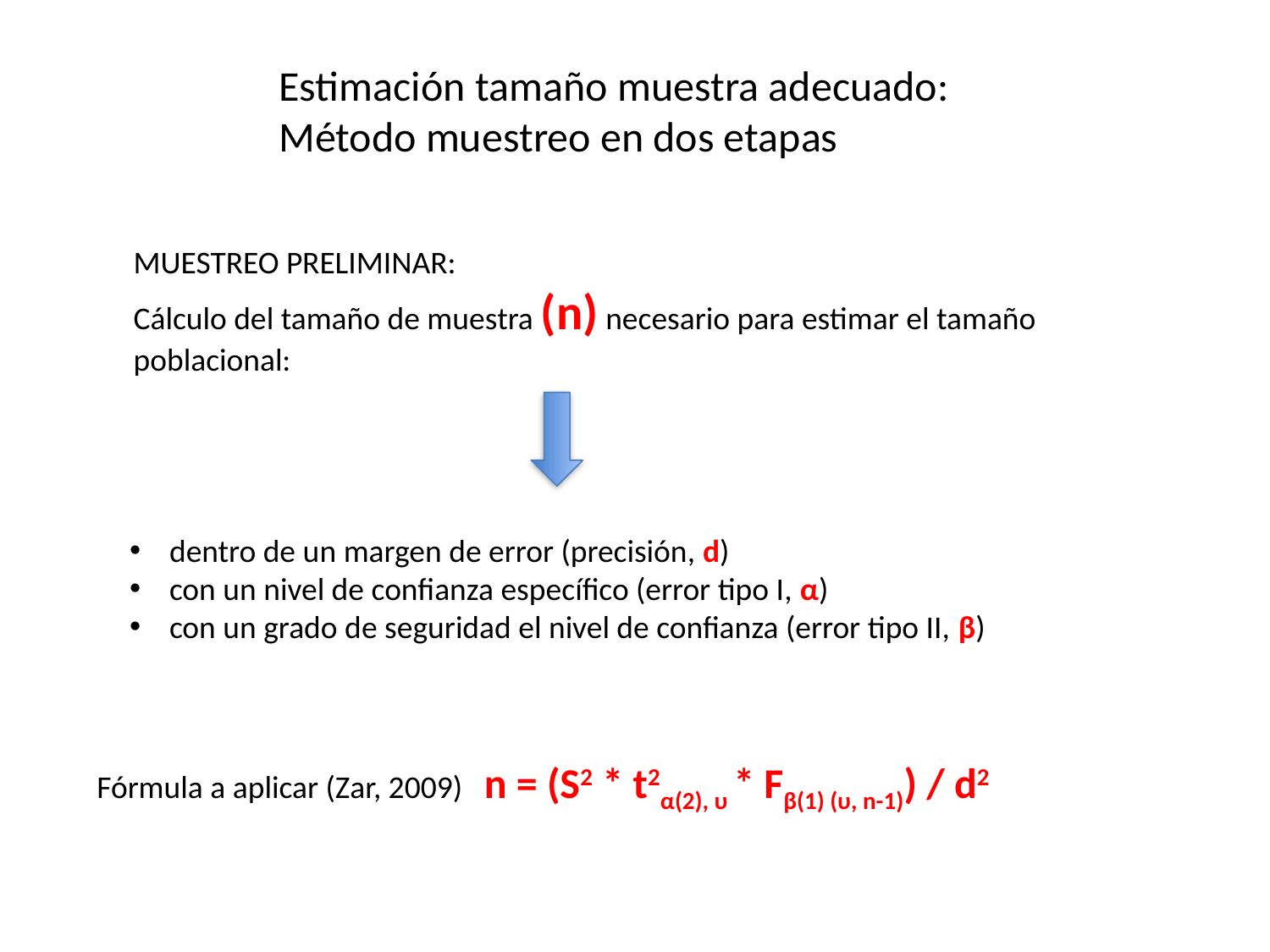

Estimación tamaño muestra adecuado:
Método muestreo en dos etapas
MUESTREO PRELIMINAR:
Cálculo del tamaño de muestra (n) necesario para estimar el tamaño poblacional:

dentro de un margen de error (precisión, d)
con un nivel de confianza específico (error tipo I, α)
con un grado de seguridad el nivel de confianza (error tipo II, β)

Fórmula a aplicar (Zar, 2009)   n = (S2 * t2α(2), υ * Fβ(1) (υ, n-1)) / d2